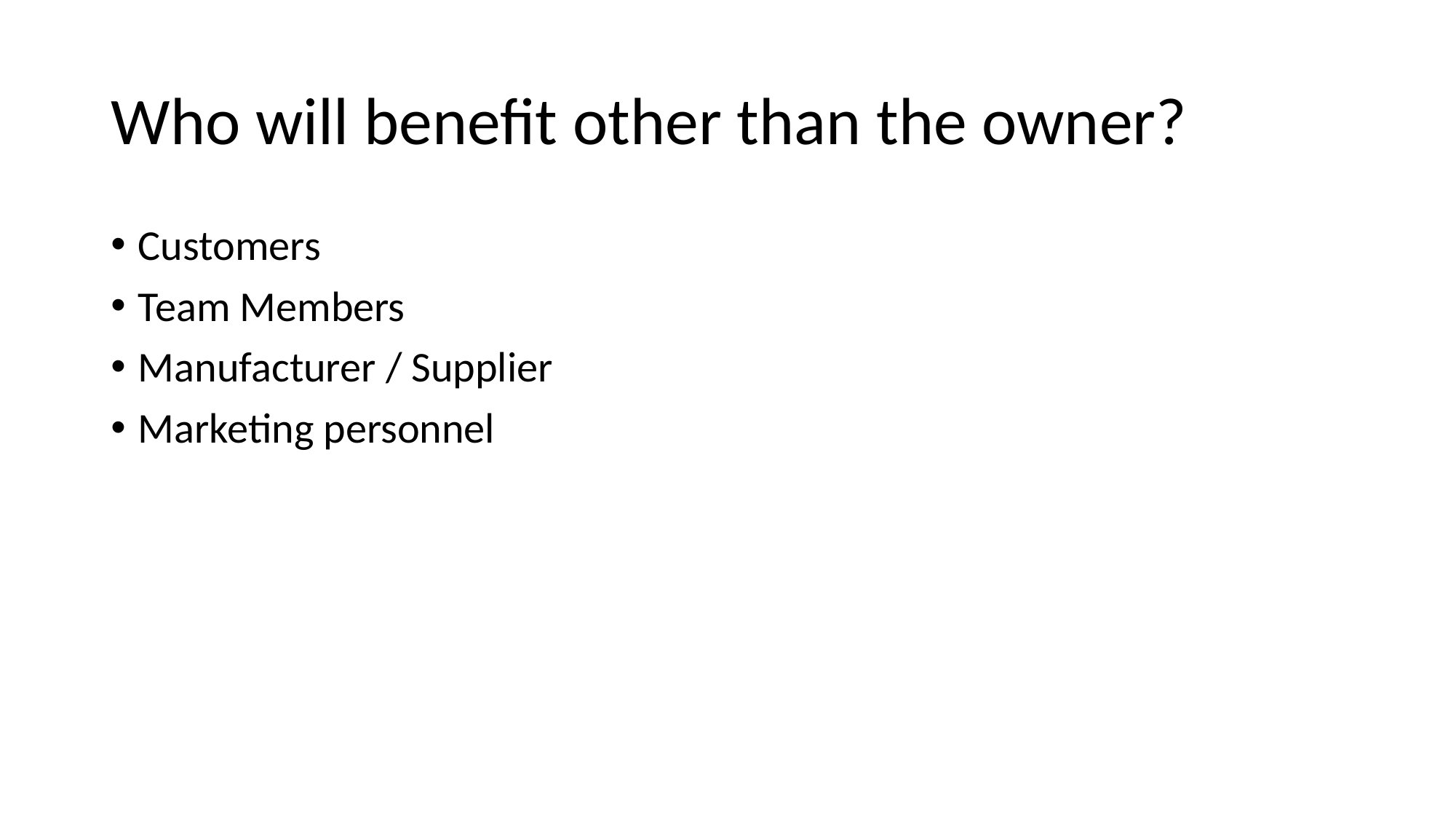

# Who will benefit other than the owner?
Customers
Team Members
Manufacturer / Supplier
Marketing personnel